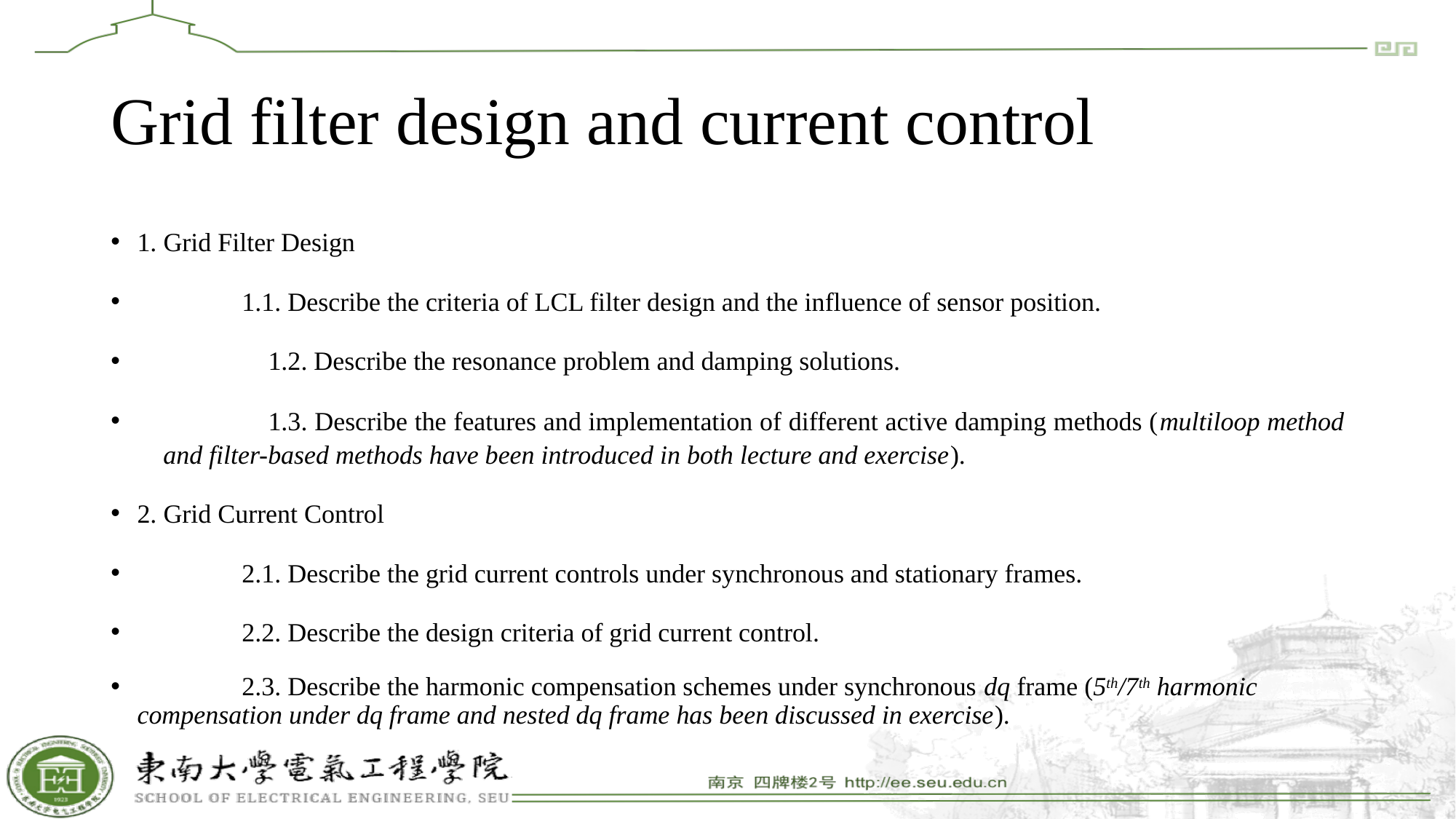

# Grid filter design and current control
1. Grid Filter Design
	1.1. Describe the criteria of LCL filter design and the influence of sensor position.
	1.2. Describe the resonance problem and damping solutions.
	1.3. Describe the features and implementation of different active damping methods (multiloop method and filter-based methods have been introduced in both lecture and exercise).
2. Grid Current Control
	2.1. Describe the grid current controls under synchronous and stationary frames.
	2.2. Describe the design criteria of grid current control.
	2.3. Describe the harmonic compensation schemes under synchronous dq frame (5th/7th harmonic compensation under dq frame and nested dq frame has been discussed in exercise).